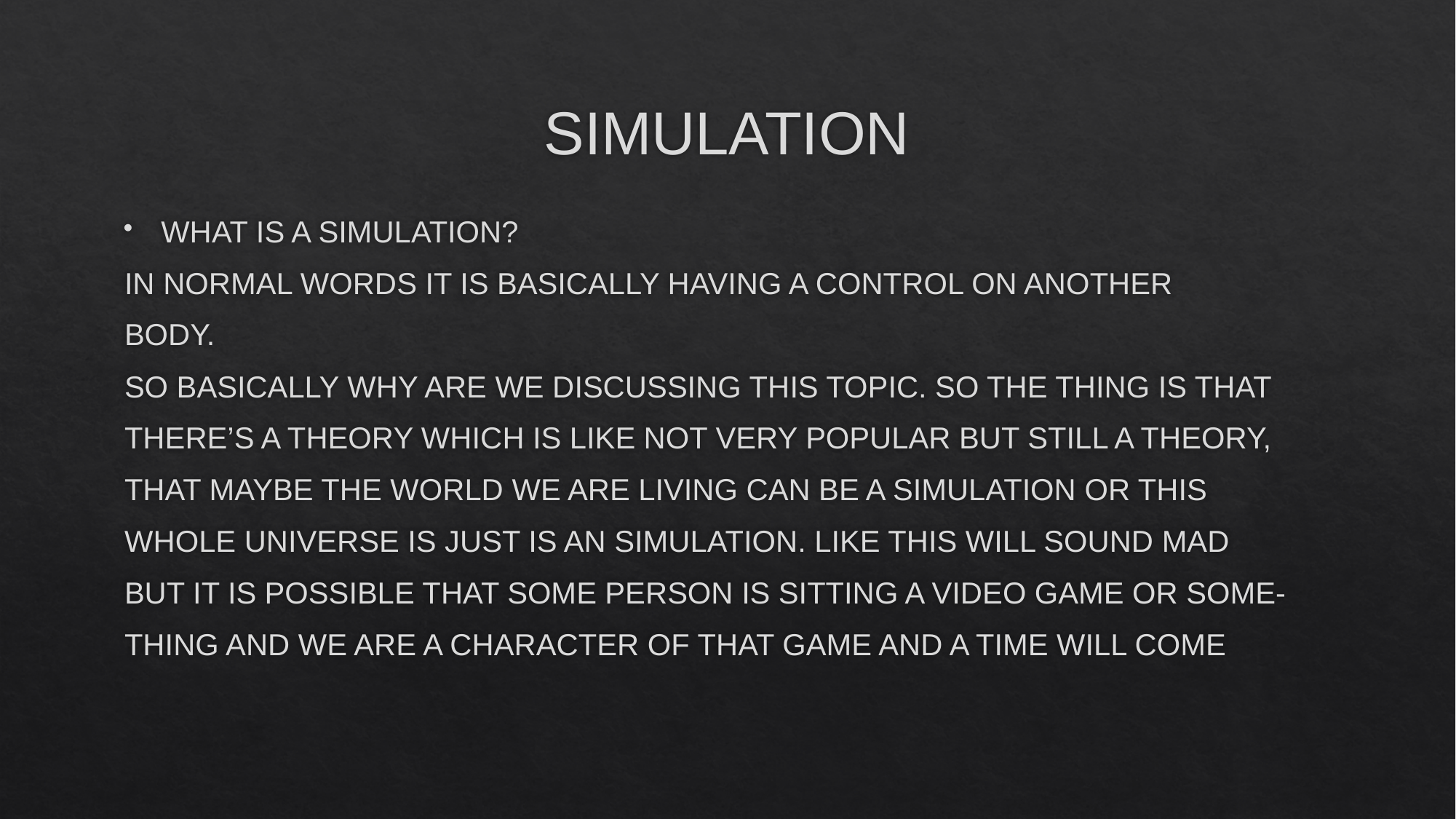

# SIMULATION
WHAT IS A SIMULATION?
IN NORMAL WORDS IT IS BASICALLY HAVING A CONTROL ON ANOTHER
BODY.
SO BASICALLY WHY ARE WE DISCUSSING THIS TOPIC. SO THE THING IS THAT
THERE’S A THEORY WHICH IS LIKE NOT VERY POPULAR BUT STILL A THEORY,
THAT MAYBE THE WORLD WE ARE LIVING CAN BE A SIMULATION OR THIS
WHOLE UNIVERSE IS JUST IS AN SIMULATION. LIKE THIS WILL SOUND MAD
BUT IT IS POSSIBLE THAT SOME PERSON IS SITTING A VIDEO GAME OR SOME-
THING AND WE ARE A CHARACTER OF THAT GAME AND A TIME WILL COME